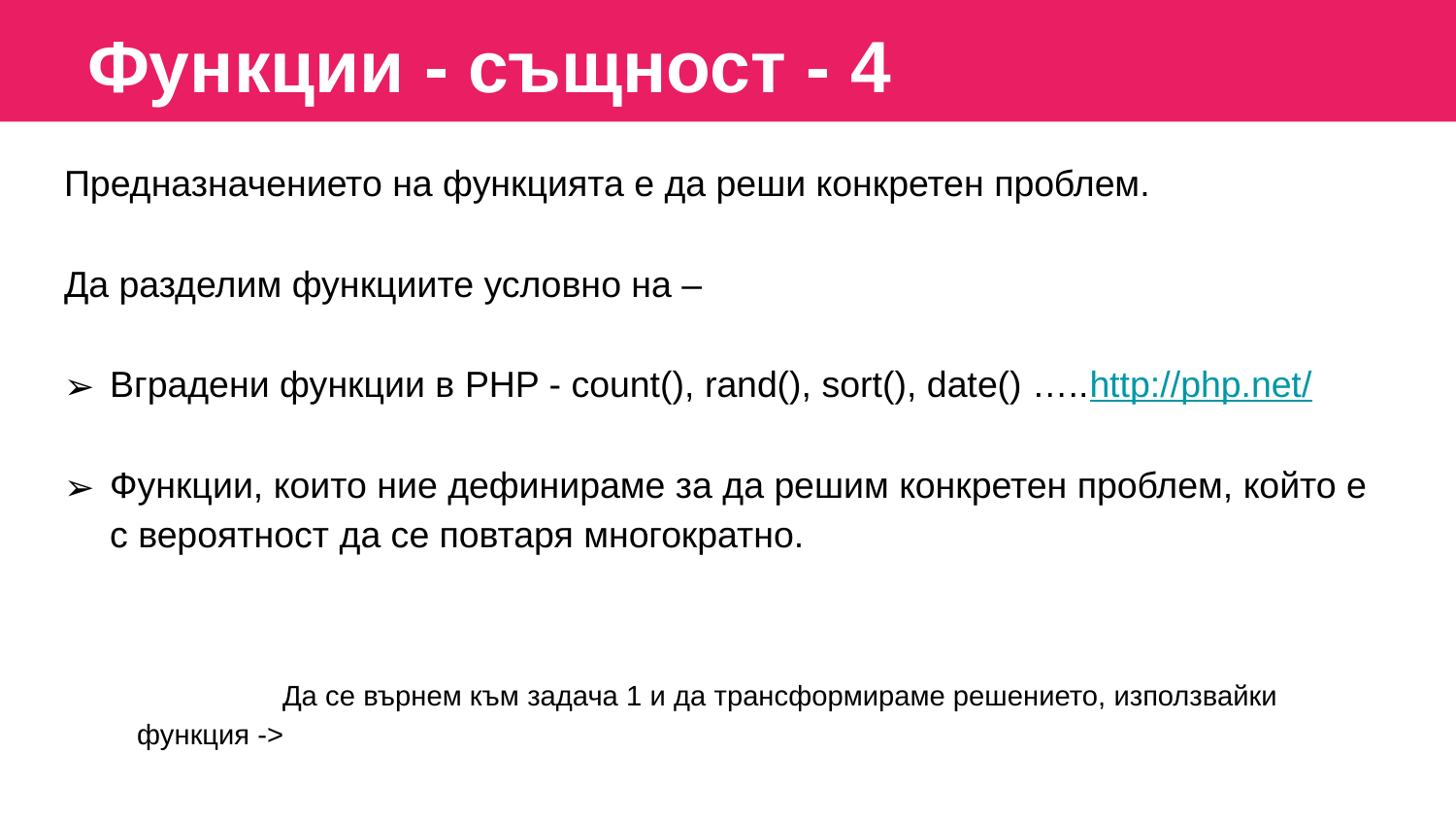

Функции - същност - 4
Предназначението на функцията е да реши конкретен проблем.

Да разделим функциите условно на –

Вградени функции в PHP - count(), rand(), sort(), date() …..http://php.net/

Функции, които ние дефинираме за да решим конкретен проблем, който е с вероятност да се повтаря многократно.

	Да се върнем към задача 1 и да трансформираме решението, използвайки функция ->